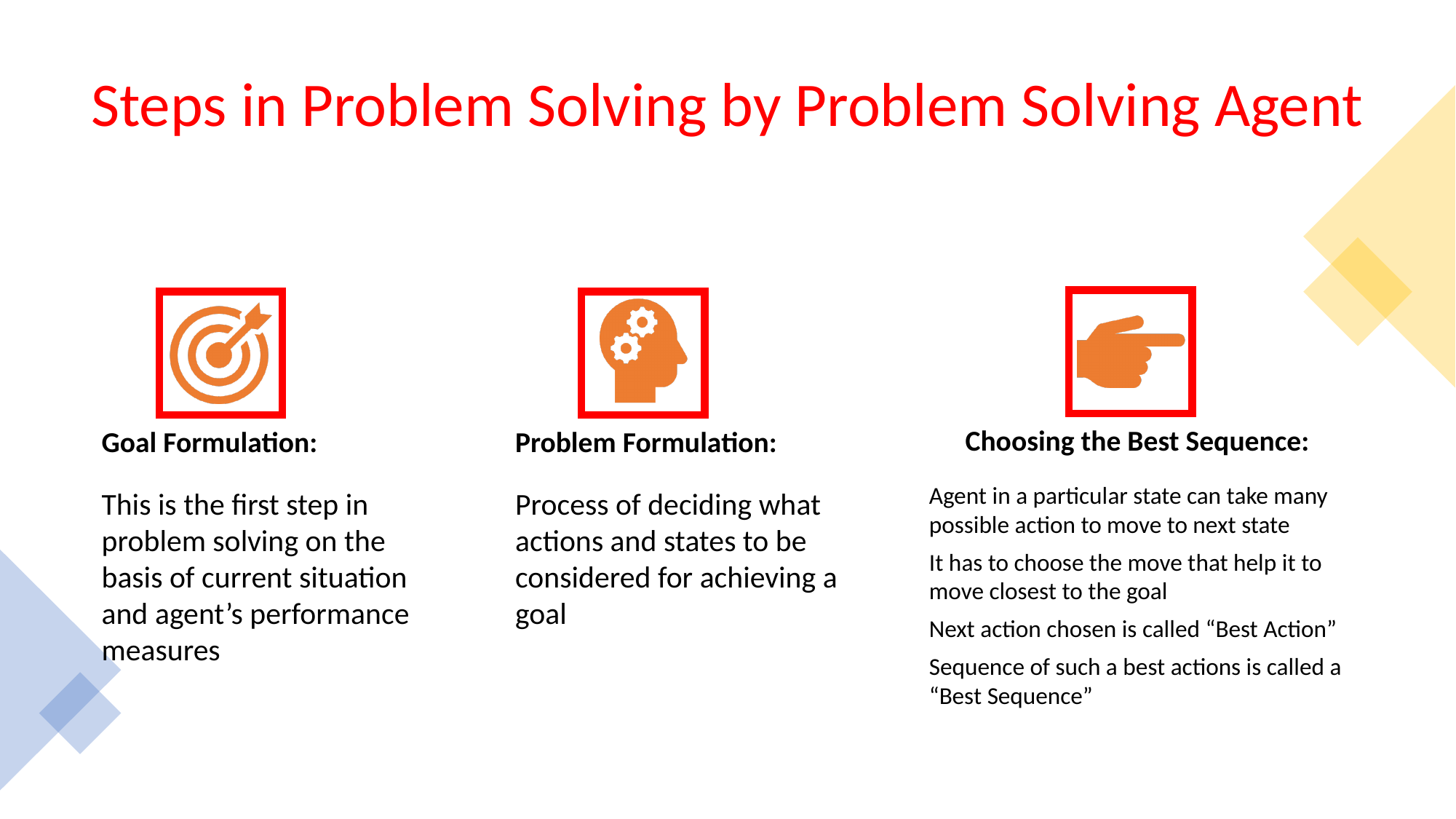

# Steps in Problem Solving by Problem Solving Agent

Goal Formulation:
This is the first step in problem solving on the basis of current situation and agent’s performance measures
Problem Formulation:
Process of deciding what actions and states to be considered for achieving a goal
Choosing the Best Sequence:
Agent in a particular state can take many possible action to move to next state
It has to choose the move that help it to move closest to the goal
Next action chosen is called “Best Action”
Sequence of such a best actions is called a “Best Sequence”